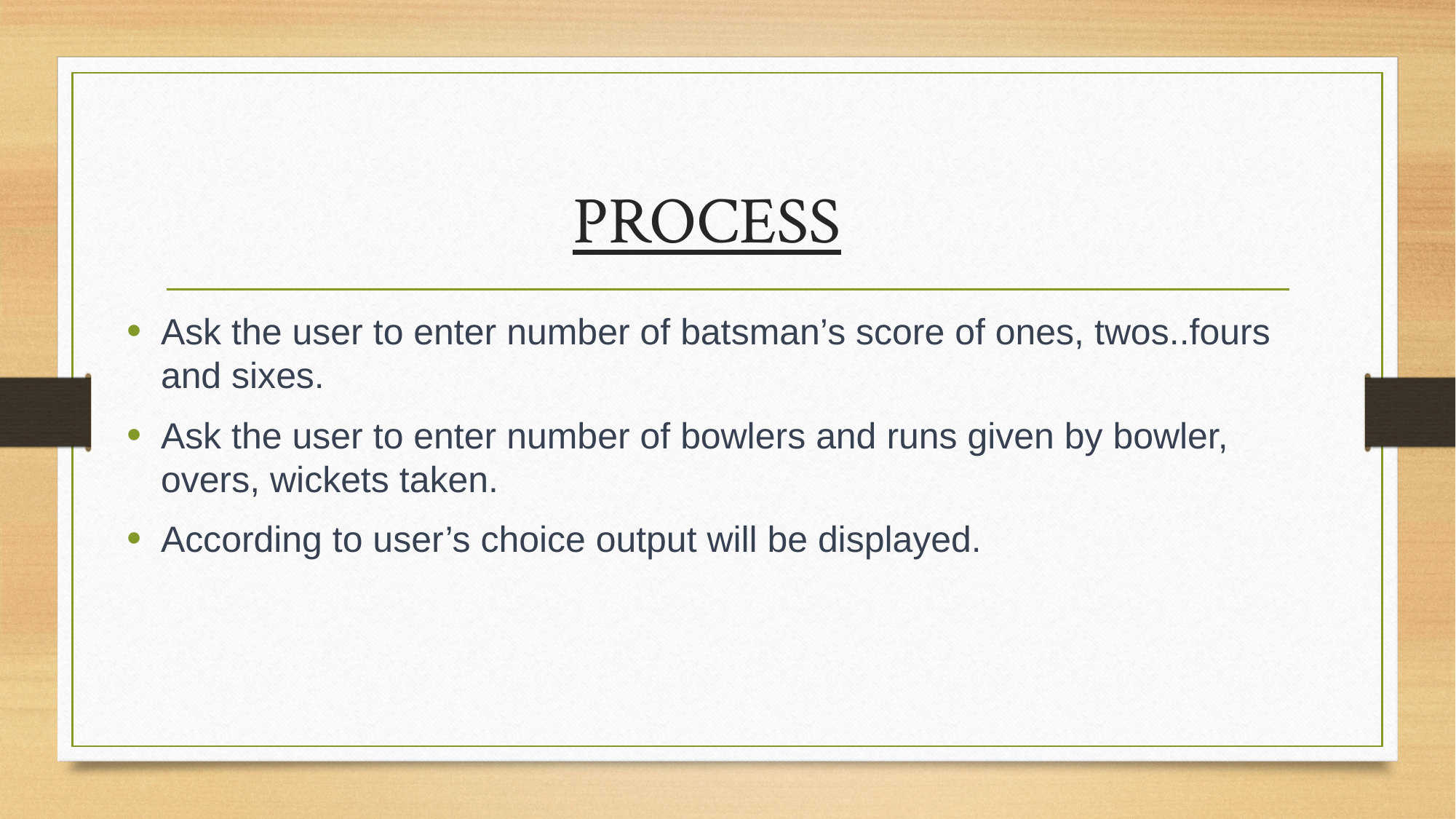

# PROCESS
Ask the user to enter number of batsman’s score of ones, twos..fours and sixes.
Ask the user to enter number of bowlers and runs given by bowler, overs, wickets taken.
According to user’s choice output will be displayed.